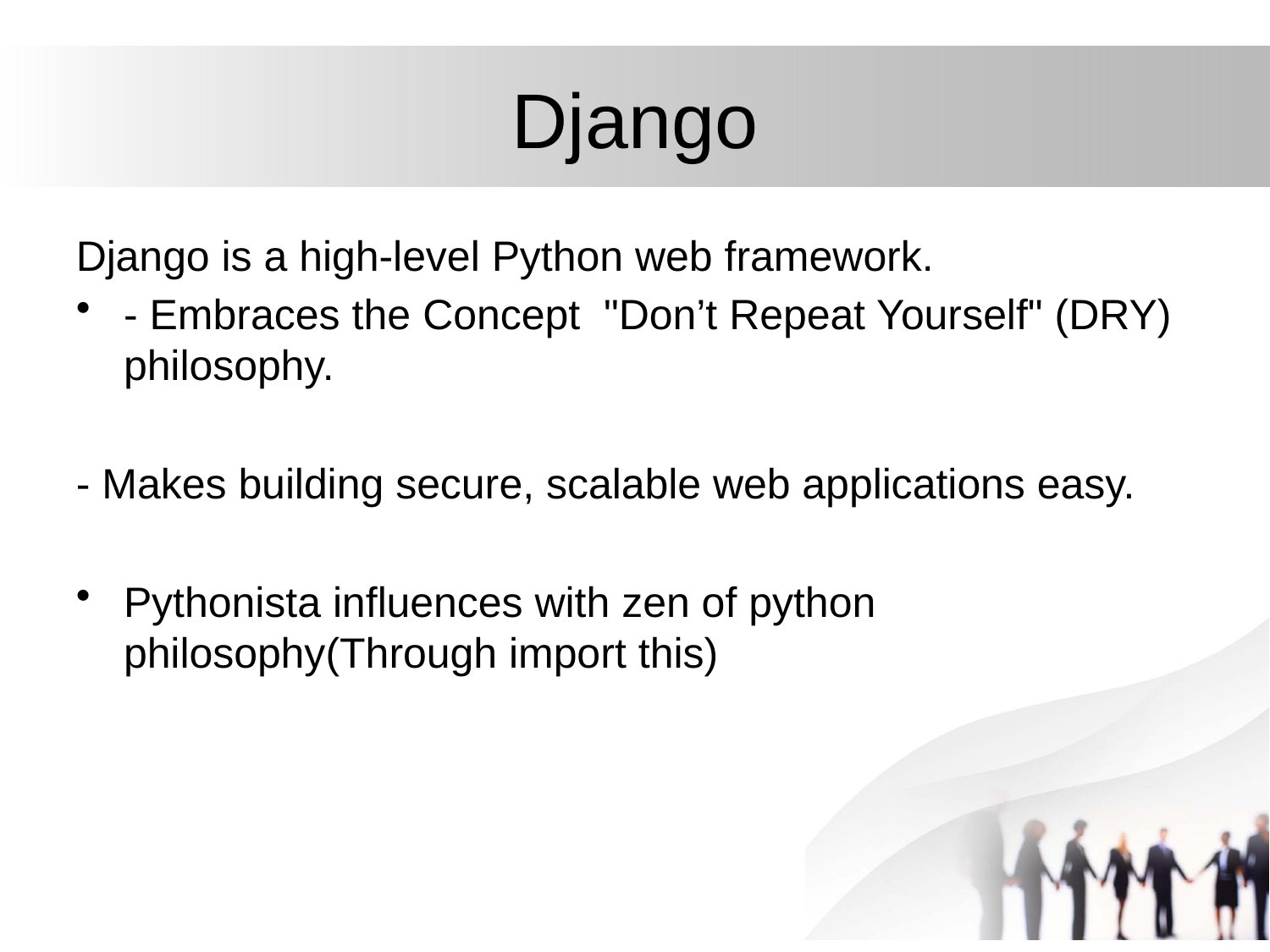

# Django
Django is a high-level Python web framework.
- Embraces the Concept  "Don’t Repeat Yourself" (DRY) philosophy.

- Makes building secure, scalable web applications easy.

Pythonista influences with zen of python philosophy(Through import this)